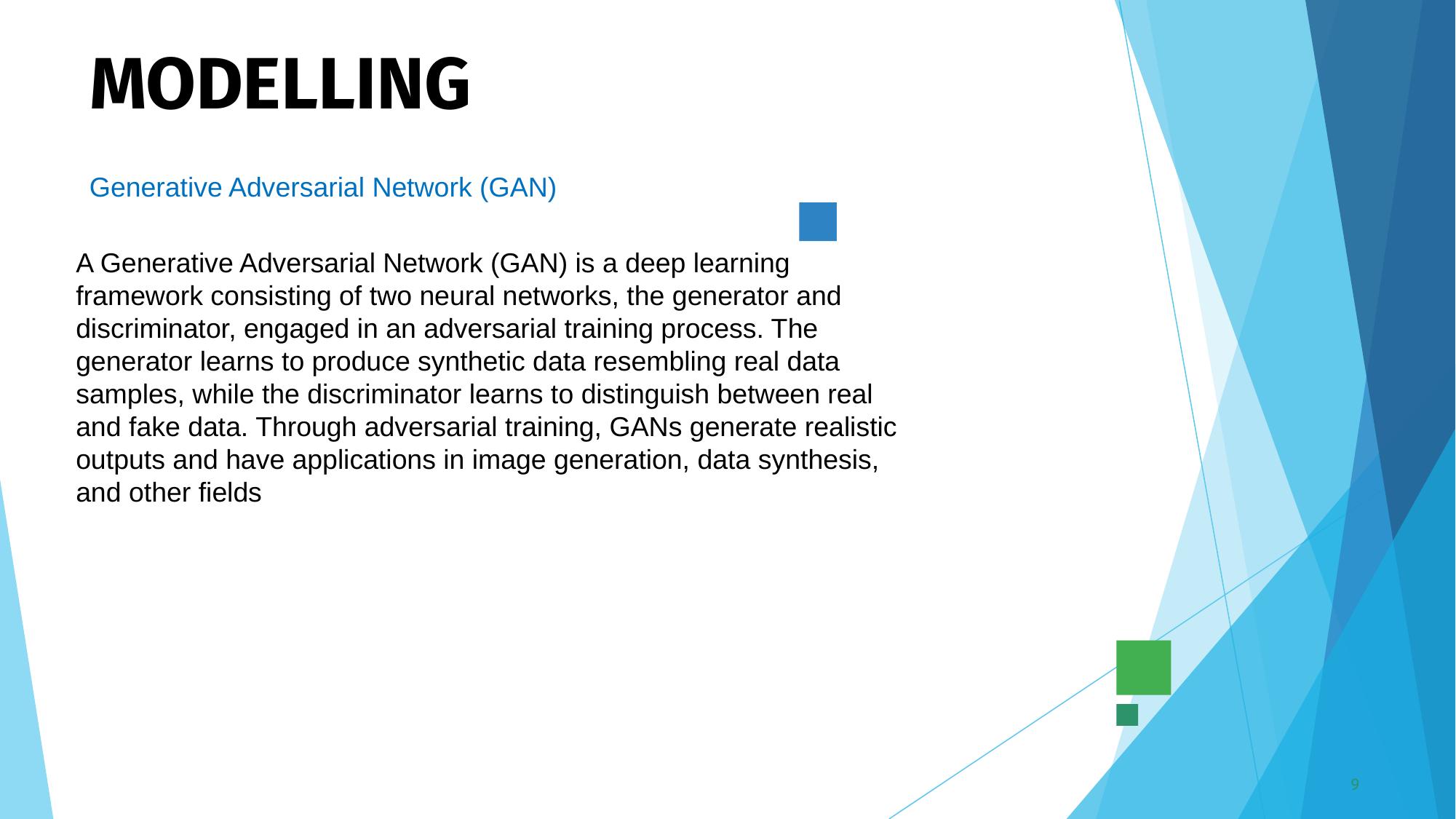

# MODELLING
Generative Adversarial Network (GAN)

A Generative Adversarial Network (GAN) is a deep learning framework consisting of two neural networks, the generator and discriminator, engaged in an adversarial training process. The generator learns to produce synthetic data resembling real data samples, while the discriminator learns to distinguish between real and fake data. Through adversarial training, GANs generate realistic outputs and have applications in image generation, data synthesis, and other fields

9